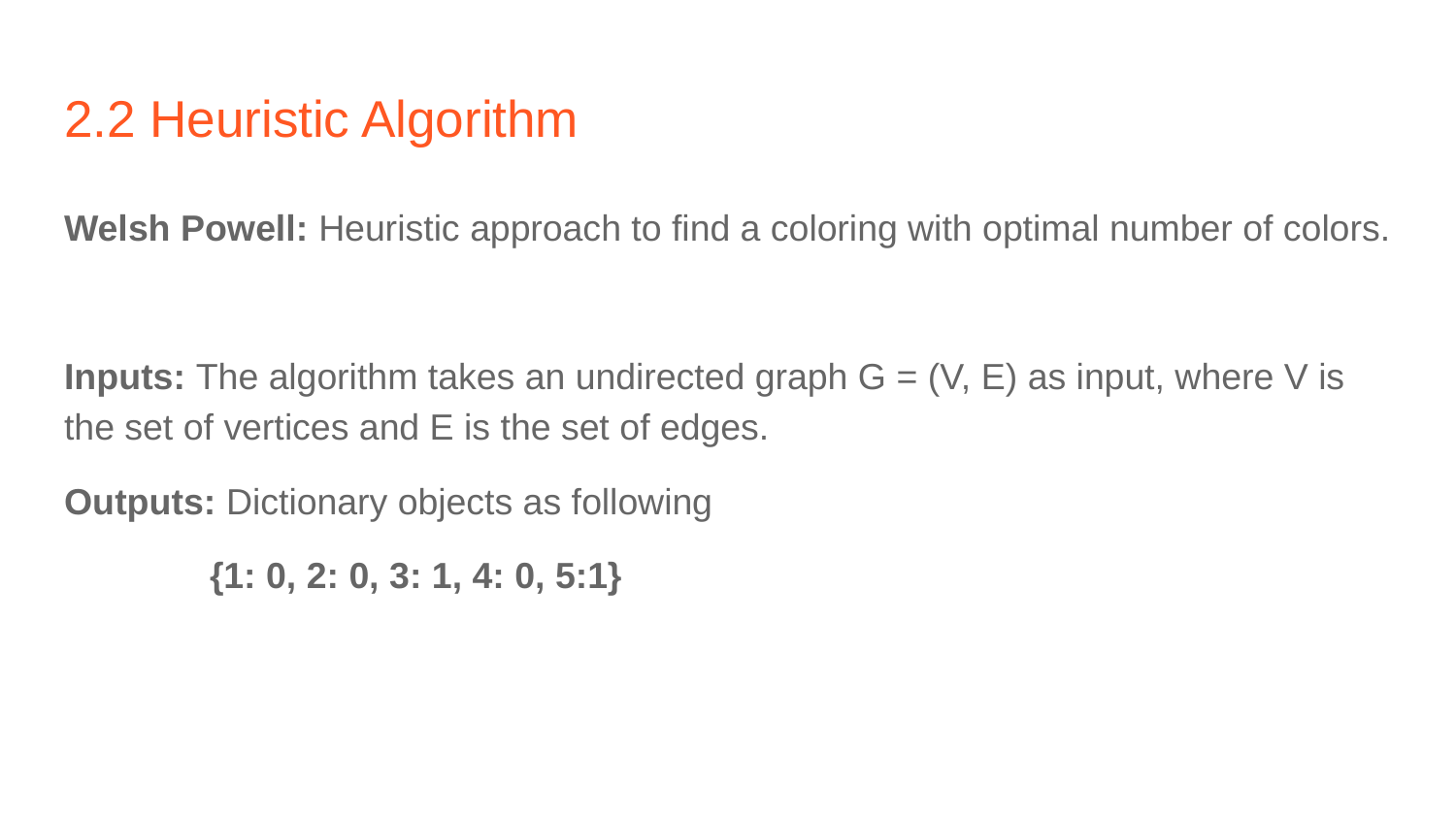

# 2.2 Heuristic Algorithm
Welsh Powell: Heuristic approach to find a coloring with optimal number of colors.

Inputs: The algorithm takes an undirected graph G = (V, E) as input, where V is the set of vertices and E is the set of edges.
Outputs: Dictionary objects as following
	{1: 0, 2: 0, 3: 1, 4: 0, 5:1}